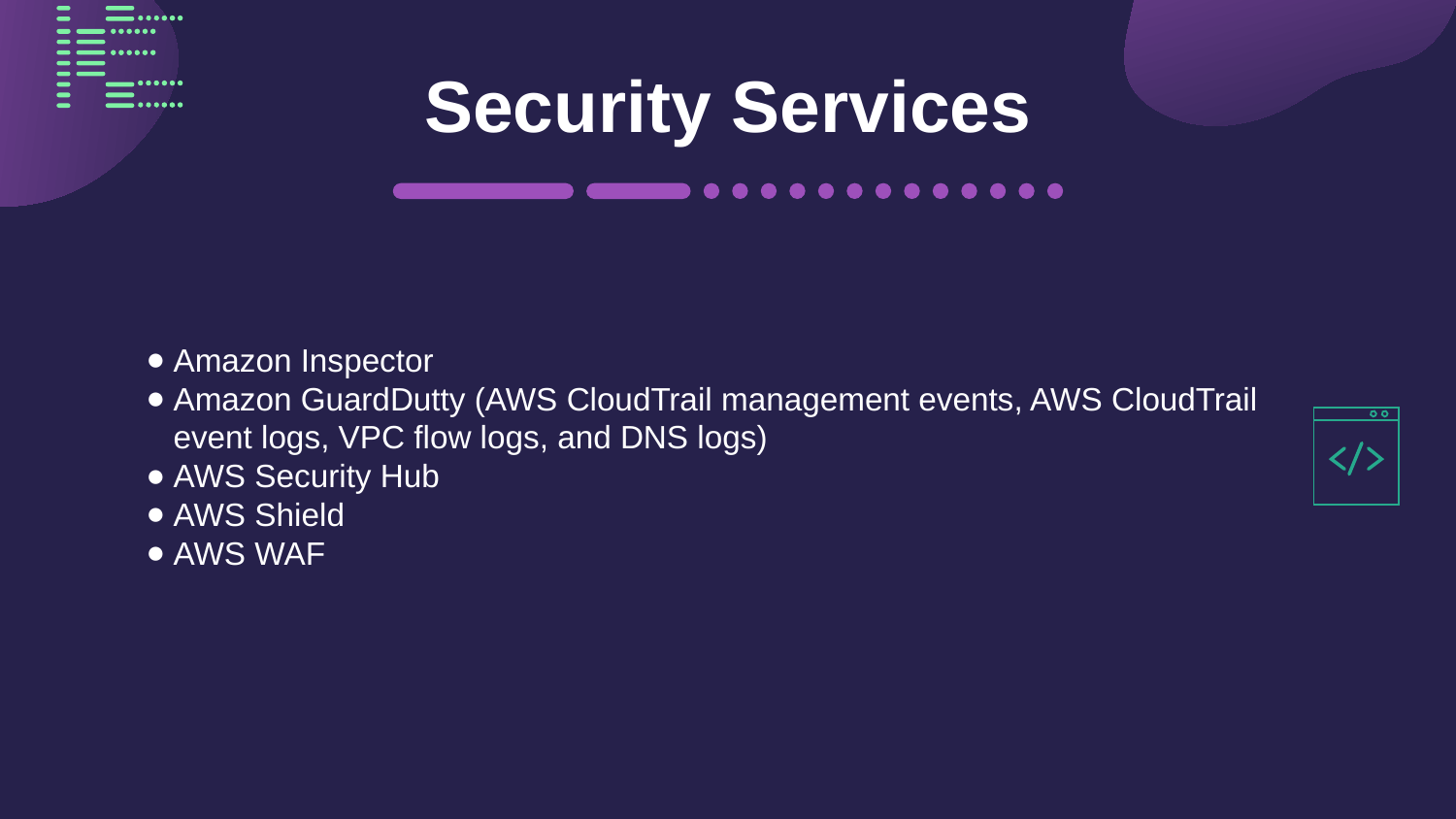

# Security Services

Amazon Inspector
Amazon GuardDutty (AWS CloudTrail management events, AWS CloudTrail event logs, VPC flow logs, and DNS logs)
AWS Security Hub
AWS Shield
AWS WAF